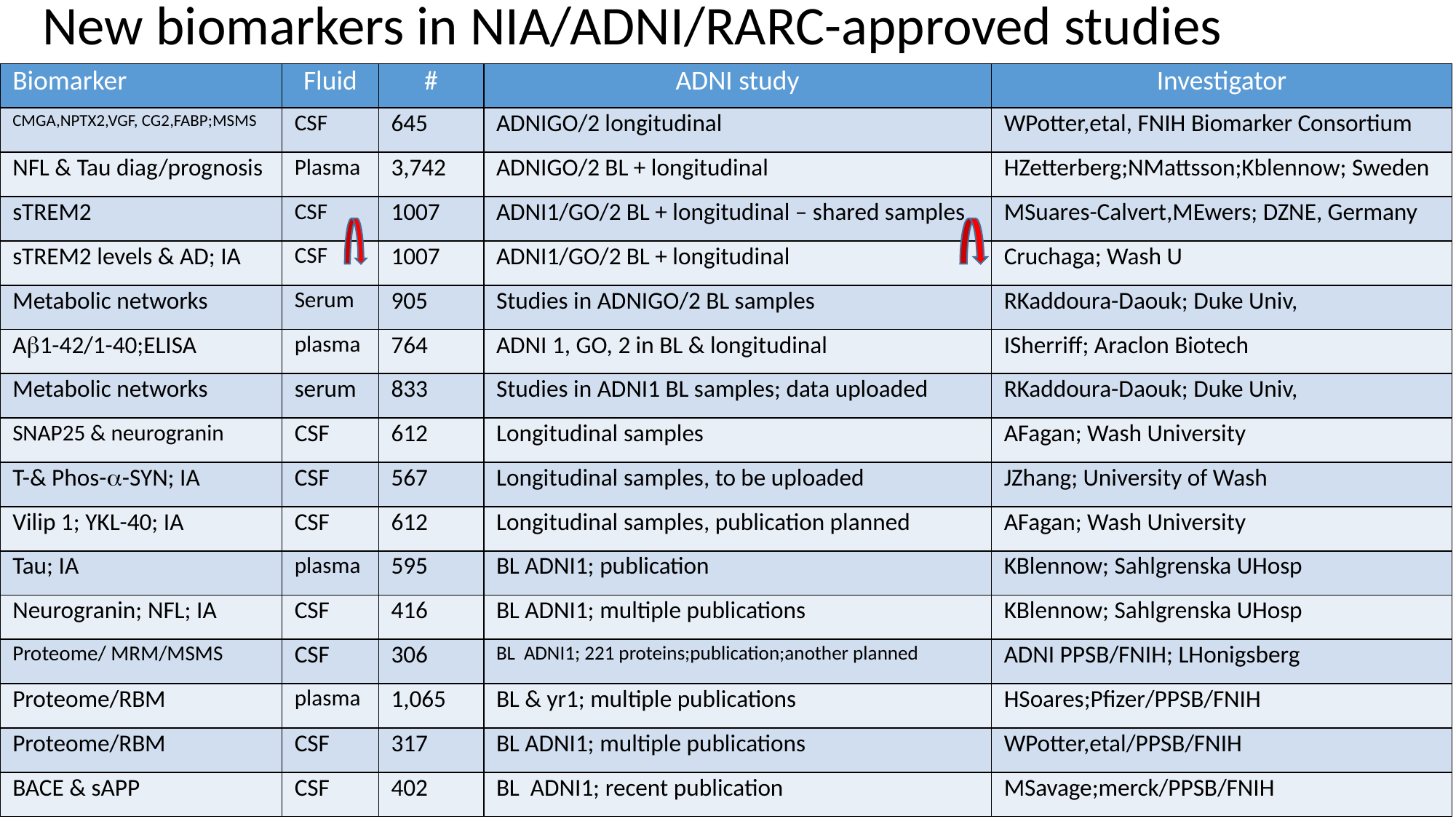

# New biomarkers in NIA/ADNI/RARC-approved studies
| Biomarker | Fluid | # | ADNI study | Investigator |
| --- | --- | --- | --- | --- |
| CMGA,NPTX2,VGF, CG2,FABP;MSMS | CSF | 645 | ADNIGO/2 longitudinal | WPotter,etal, FNIH Biomarker Consortium |
| NFL & Tau diag/prognosis | Plasma | 3,742 | ADNIGO/2 BL + longitudinal | HZetterberg;NMattsson;Kblennow; Sweden |
| sTREM2 | CSF | 1007 | ADNI1/GO/2 BL + longitudinal – shared samples | MSuares-Calvert,MEwers; DZNE, Germany |
| sTREM2 levels & AD; IA | CSF | 1007 | ADNI1/GO/2 BL + longitudinal | Cruchaga; Wash U |
| Metabolic networks | Serum | 905 | Studies in ADNIGO/2 BL samples | RKaddoura-Daouk; Duke Univ, |
| Aβ1-42/1-40;ELISA | plasma | 764 | ADNI 1, GO, 2 in BL & longitudinal | ISherriff; Araclon Biotech |
| Metabolic networks | serum | 833 | Studies in ADNI1 BL samples; data uploaded | RKaddoura-Daouk; Duke Univ, |
| SNAP25 & neurogranin | CSF | 612 | Longitudinal samples | AFagan; Wash University |
| T-& Phos-α-SYN; IA | CSF | 567 | Longitudinal samples, to be uploaded | JZhang; University of Wash |
| Vilip 1; YKL-40; IA | CSF | 612 | Longitudinal samples, publication planned | AFagan; Wash University |
| Tau; IA | plasma | 595 | BL ADNI1; publication | KBlennow; Sahlgrenska UHosp |
| Neurogranin; NFL; IA | CSF | 416 | BL ADNI1; multiple publications | KBlennow; Sahlgrenska UHosp |
| Proteome/ MRM/MSMS | CSF | 306 | BL ADNI1; 221 proteins;publication;another planned | ADNI PPSB/FNIH; LHonigsberg |
| Proteome/RBM | plasma | 1,065 | BL & yr1; multiple publications | HSoares;Pfizer/PPSB/FNIH |
| Proteome/RBM | CSF | 317 | BL ADNI1; multiple publications | WPotter,etal/PPSB/FNIH |
| BACE & sAPP | CSF | 402 | BL ADNI1; recent publication | MSavage;merck/PPSB/FNIH |